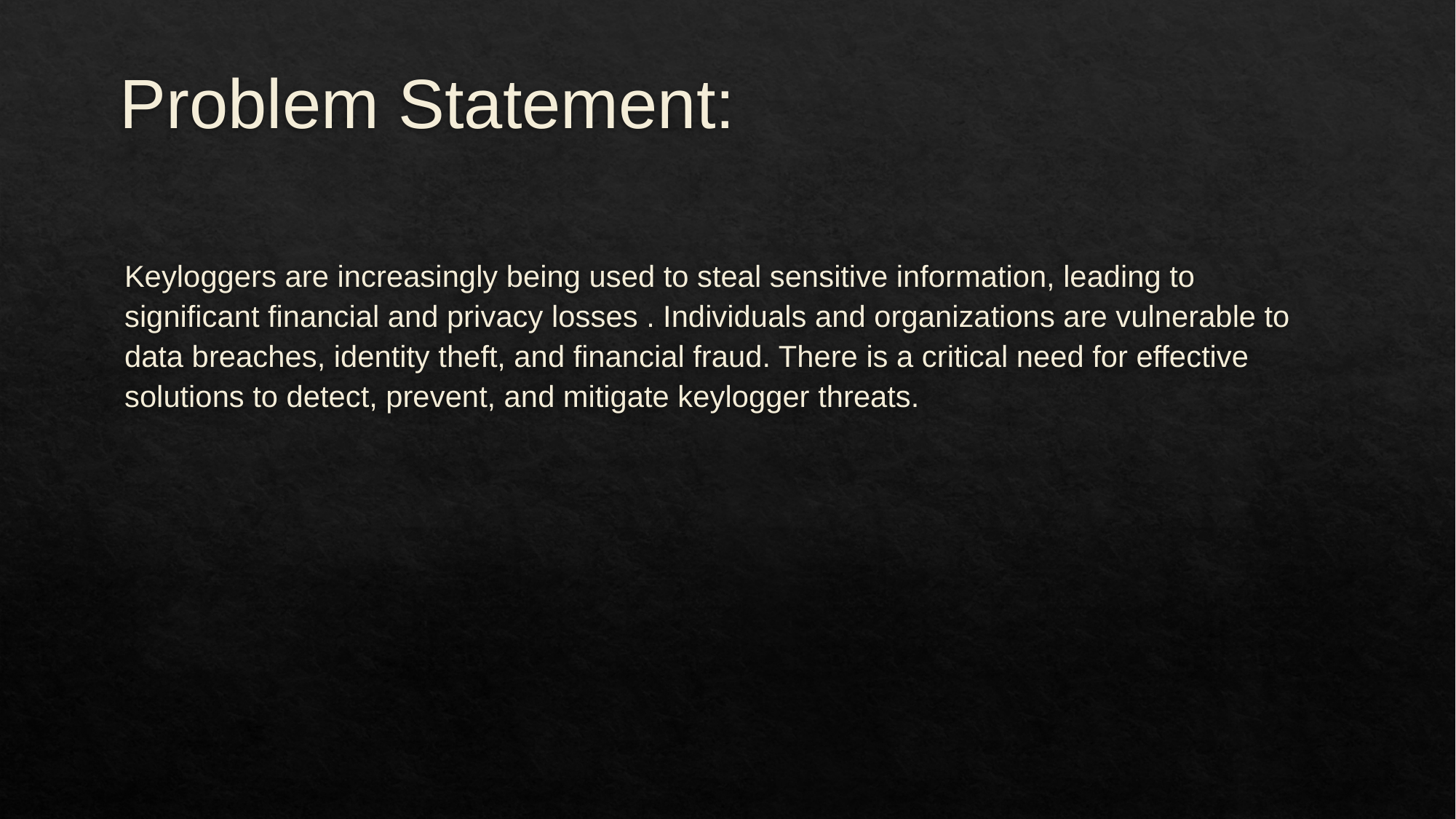

# Problem Statement:
Keyloggers are increasingly being used to steal sensitive information, leading to significant financial and privacy losses . Individuals and organizations are vulnerable to data breaches, identity theft, and financial fraud. There is a critical need for effective solutions to detect, prevent, and mitigate keylogger threats.